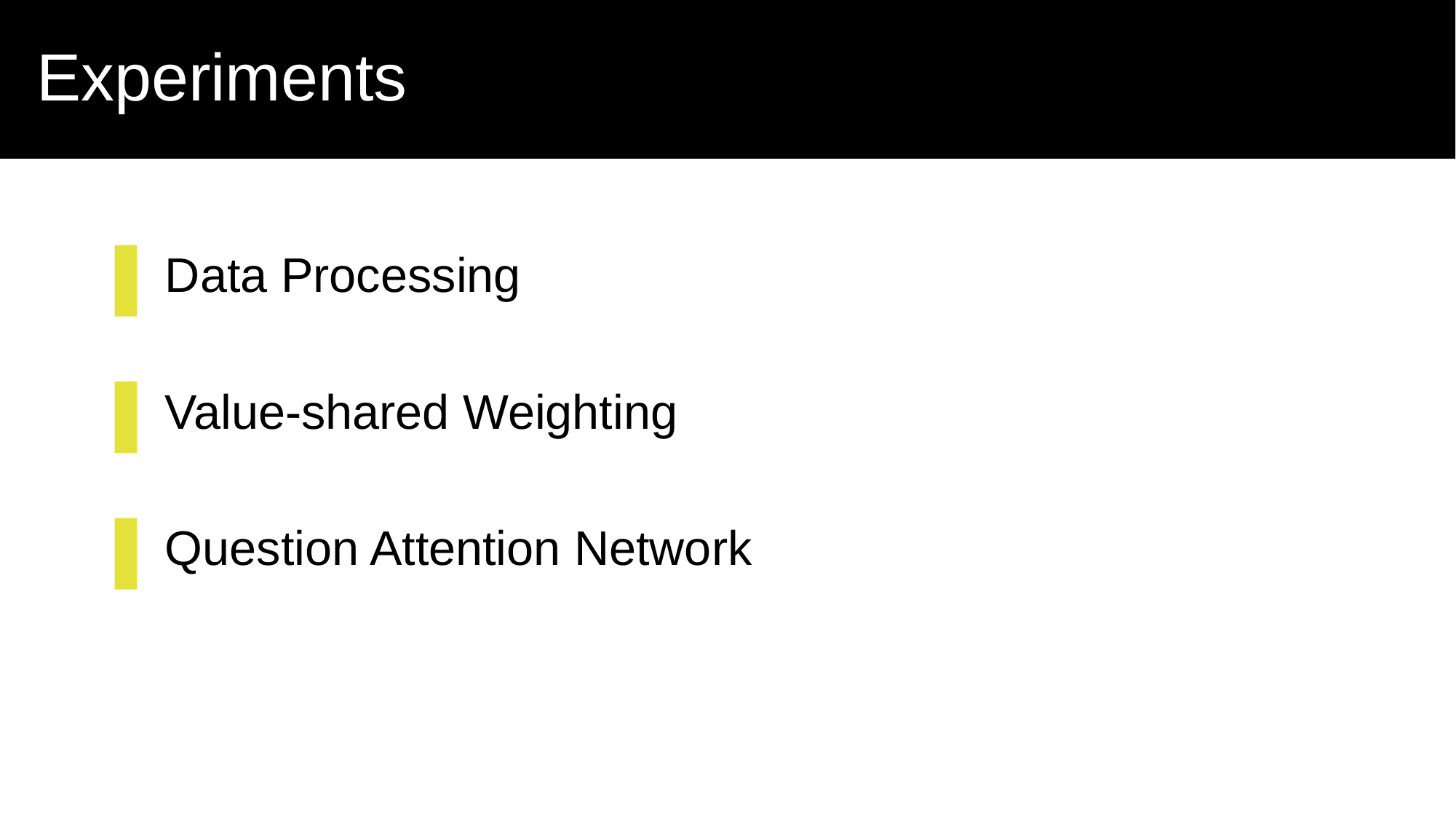

# Experiments

Data Processing

Value-shared Weighting

Question Attention Network